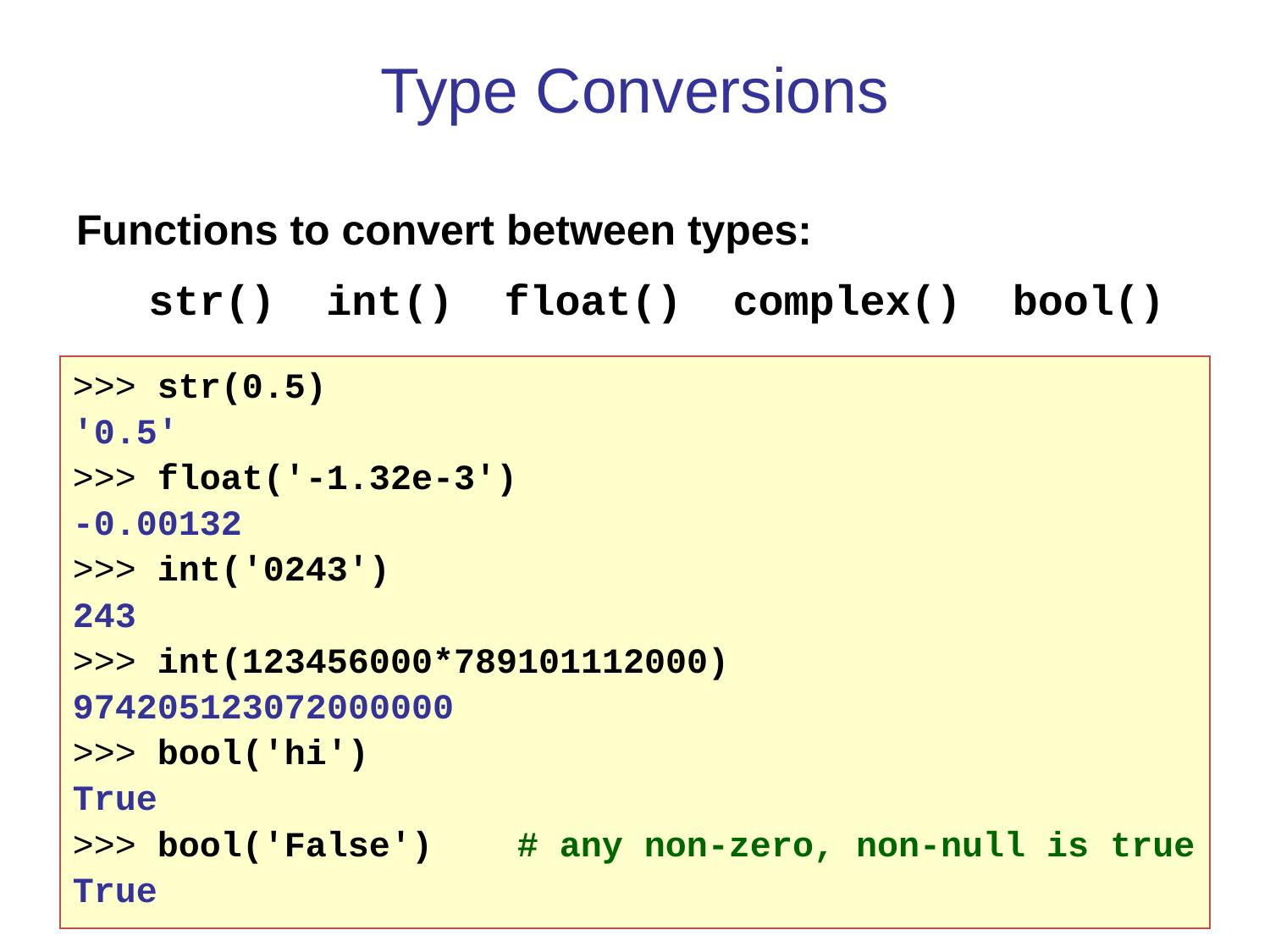

Type Conversions
Functions to convert between types:
 str()  int()  float()  complex()  bool()‏
>>> str(0.5)‏
'0.5'
>>> float('-1.32e-3')‏
-0.00132
>>> int('0243')‏
243
>>> int(123456000*789101112000)‏
974205123072000000
>>> bool('hi')‏
True
>>> bool('False')‏    # any non-zero, non-null is true
True